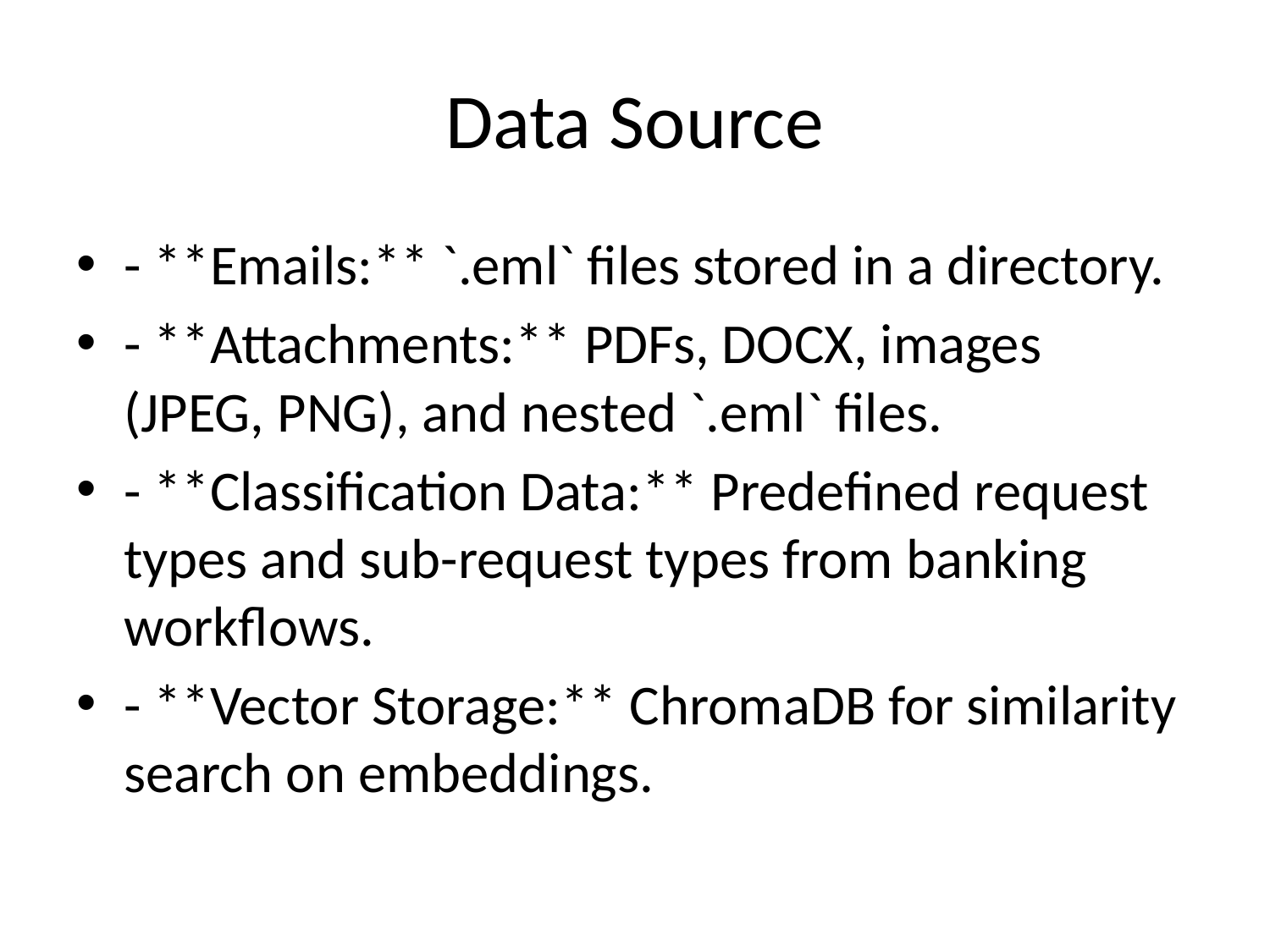

# Data Source
- **Emails:** `.eml` files stored in a directory.
- **Attachments:** PDFs, DOCX, images (JPEG, PNG), and nested `.eml` files.
- **Classification Data:** Predefined request types and sub-request types from banking workflows.
- **Vector Storage:** ChromaDB for similarity search on embeddings.